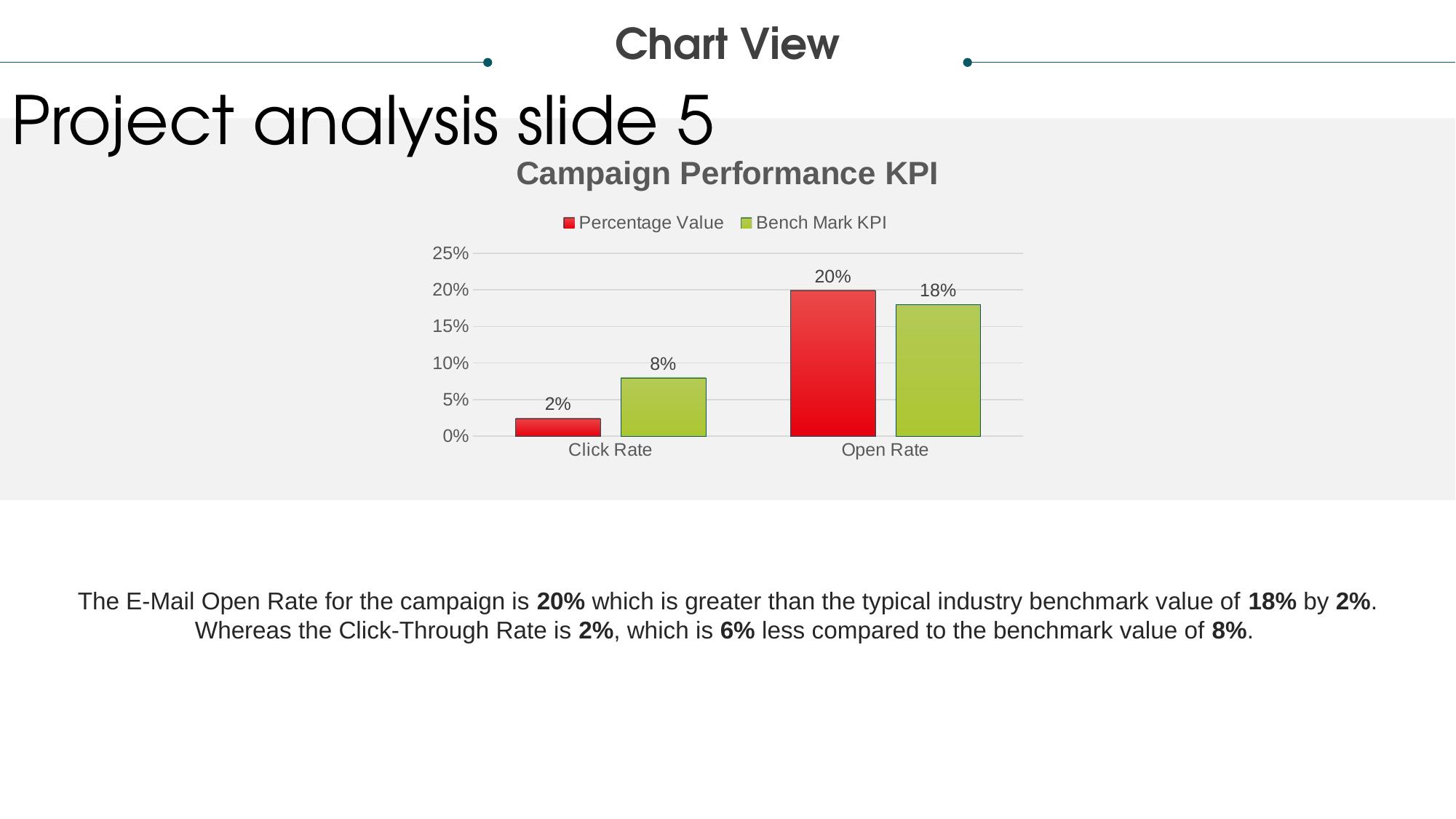

Chart View
Project analysis slide 5

### Chart: Campaign Performance KPI

| Category | Percentage Value  | Bench Mark KPI  |
|---|---|---|
| Click Rate | 0.024268 | 0.08 |
| Open Rate | 0.199475 | 0.18 |
The E-Mail Open Rate for the campaign is 20% which is greater than the typical industry benchmark value of 18% by 2%. Whereas the Click-Through Rate is 2%, which is 6% less compared to the benchmark value of 8%.